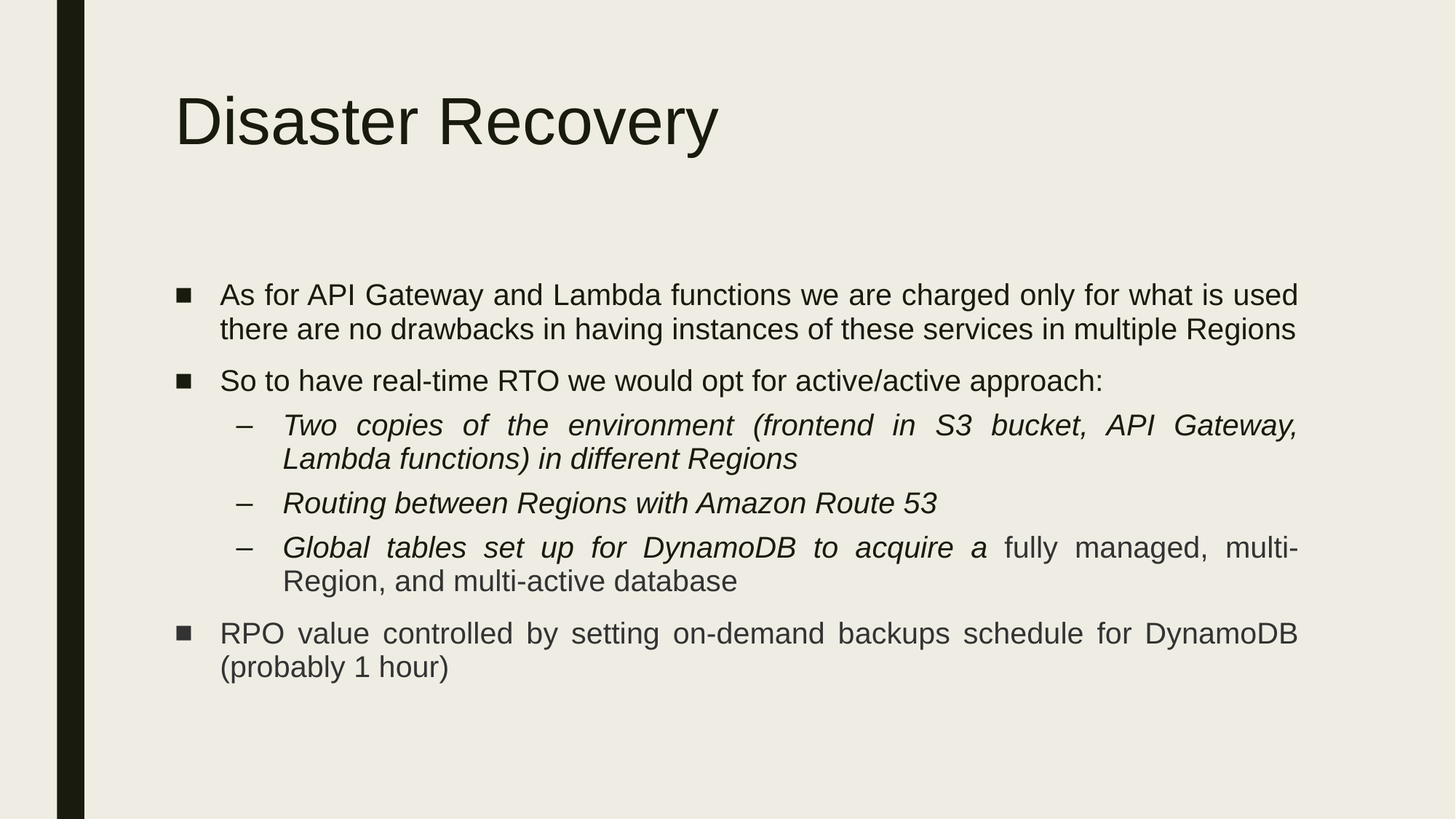

# Disaster Recovery
As for API Gateway and Lambda functions we are charged only for what is used there are no drawbacks in having instances of these services in multiple Regions
So to have real-time RTO we would opt for active/active approach:
Two copies of the environment (frontend in S3 bucket, API Gateway, Lambda functions) in different Regions
Routing between Regions with Amazon Route 53
Global tables set up for DynamoDB to acquire a fully managed, multi-Region, and multi-active database
RPO value controlled by setting on-demand backups schedule for DynamoDB (probably 1 hour)